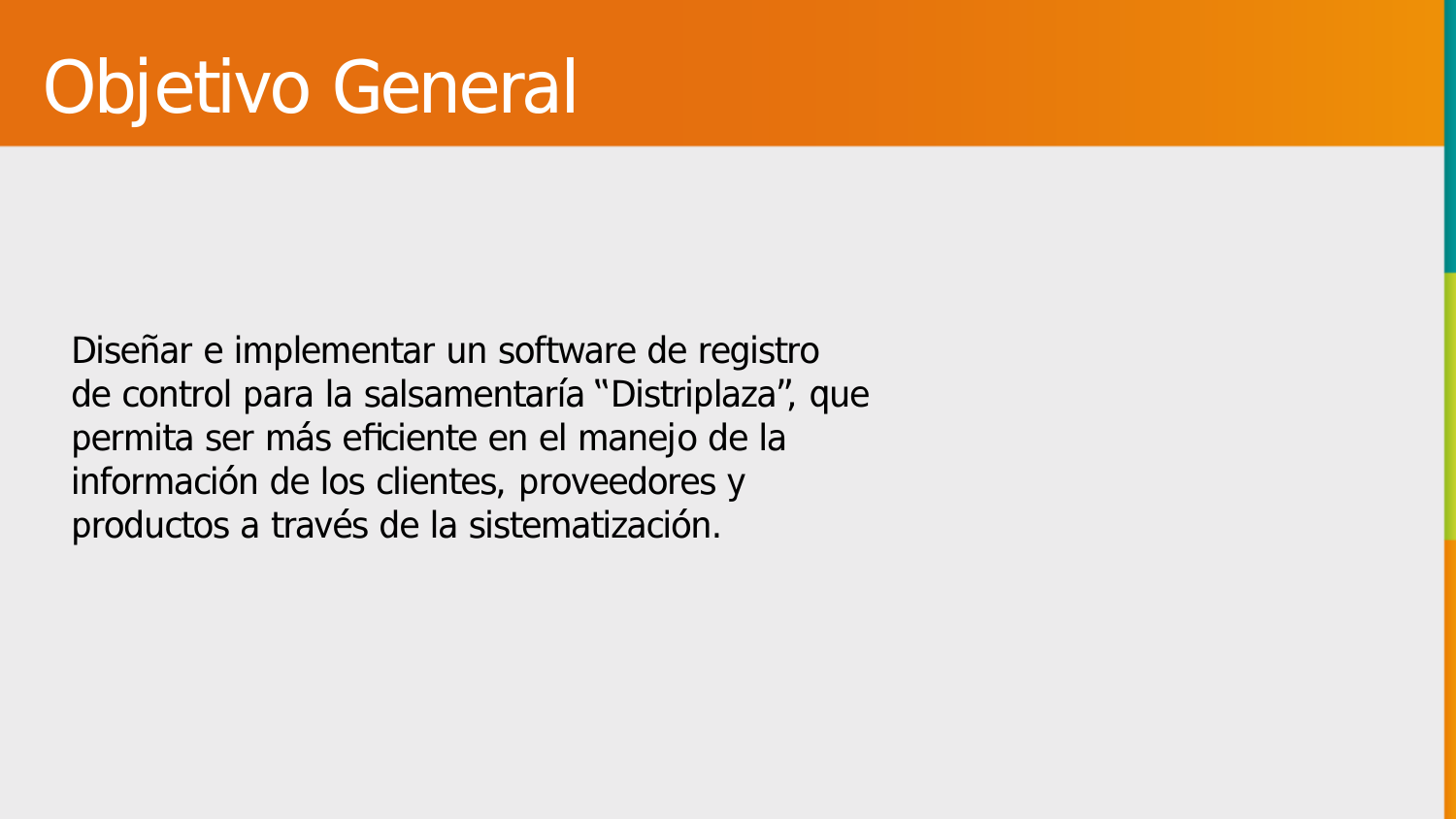

Objetivo General
Diseñar e implementar un software de registro de control para la salsamentaría “Distriplaza”, que permita ser más eficiente en el manejo de la información de los clientes, proveedores y productos a través de la sistematización.